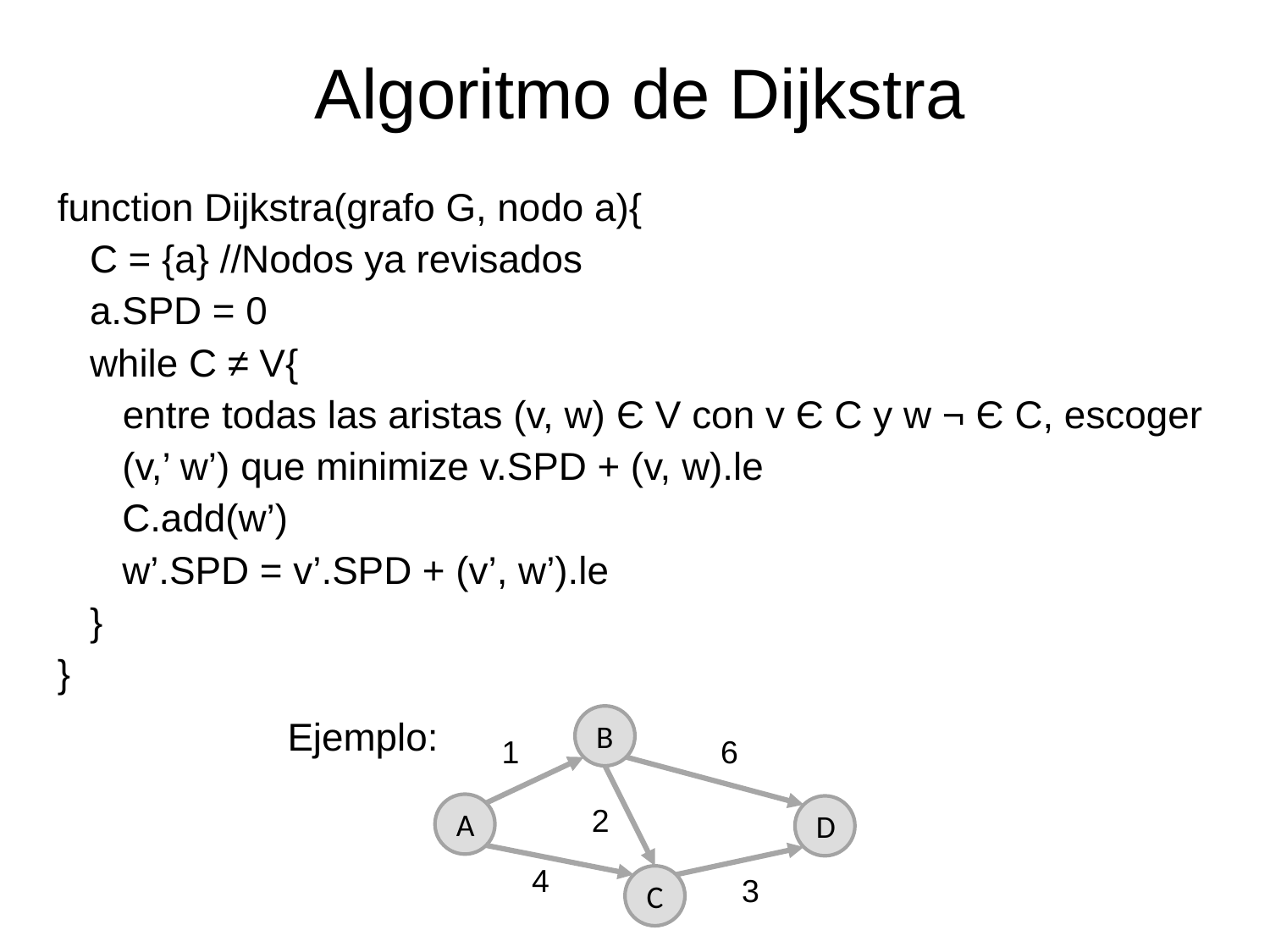

Algoritmo de Dijkstra
function Dijkstra(grafo G, nodo a){
   C = {a} //Nodos ya revisados
   a.SPD = 0
   while C ≠ V{
      entre todas las aristas (v, w) Є V con v Є C y w ¬ Є C, escoger
      (v,’ w’) que minimize v.SPD + (v, w).le
      C.add(w’)
      w’.SPD = v’.SPD + (v’, w’).le
   }
}
Ejemplo:
B
1
6
A
2
D
4
3
C